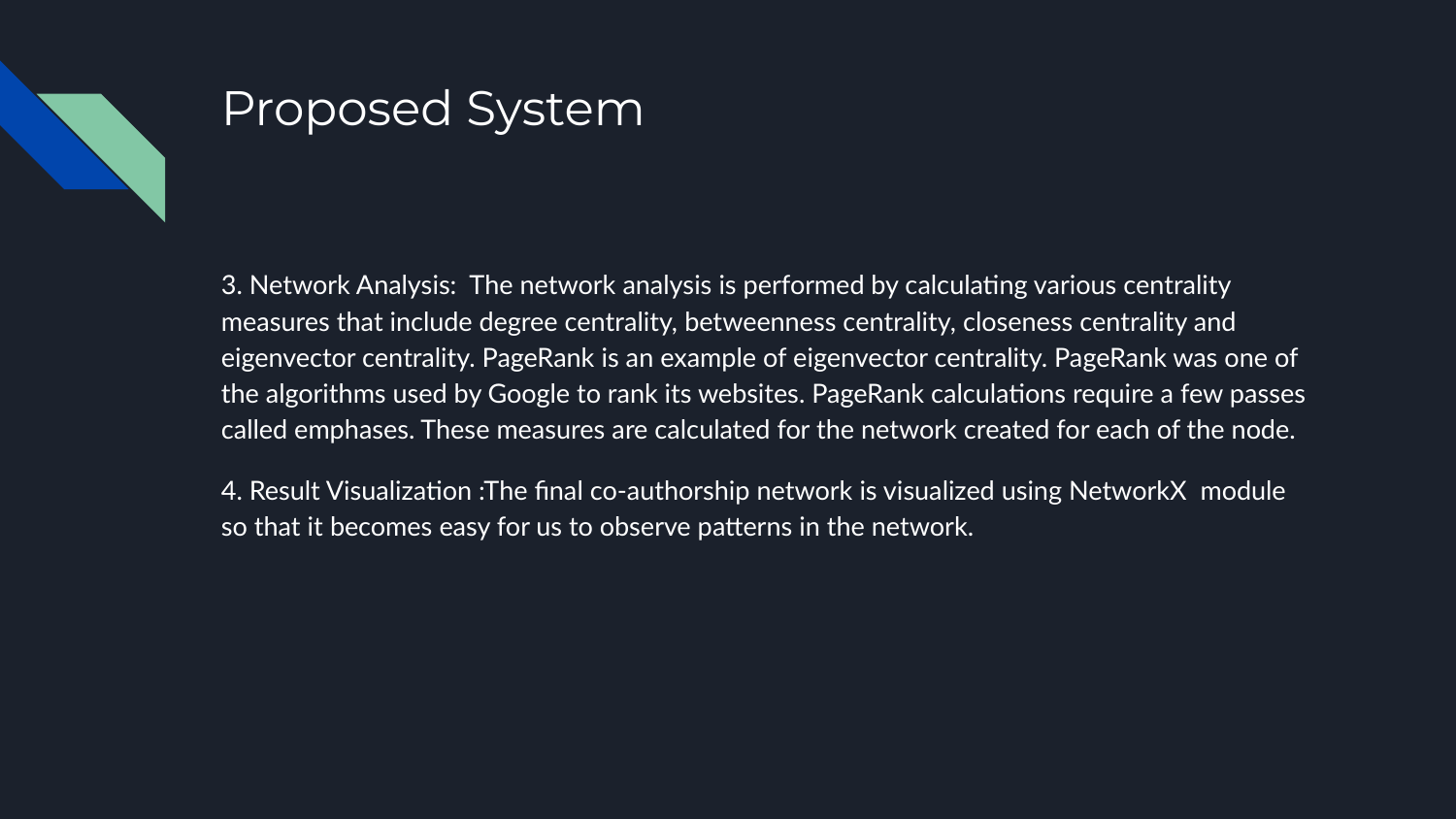

# Proposed System

3. Network Analysis:  The network analysis is performed by calculating various centrality measures that include degree centrality, betweenness centrality, closeness centrality and eigenvector centrality. PageRank is an example of eigenvector centrality. PageRank was one of the algorithms used by Google to rank its websites. PageRank calculations require a few passes called emphases. These measures are calculated for the network created for each of the node.
4. Result Visualization :The final co-authorship network is visualized using NetworkX  module so that it becomes easy for us to observe patterns in the network.